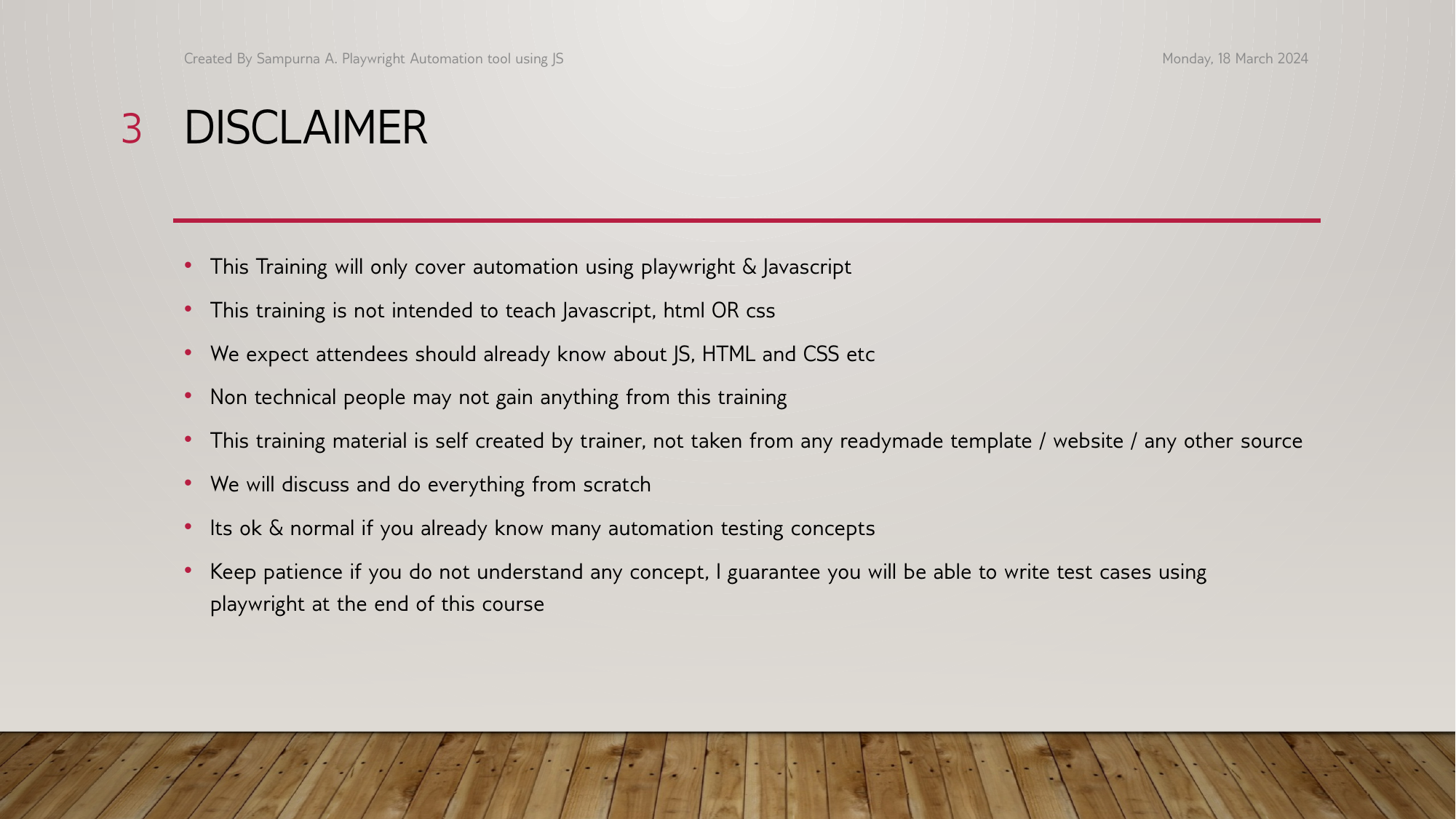

Created By Sampurna A. Playwright Automation tool using JS
Monday, 18 March 2024
3
# Disclaimer
This Training will only cover automation using playwright & Javascript
This training is not intended to teach Javascript, html OR css
We expect attendees should already know about JS, HTML and CSS etc
Non technical people may not gain anything from this training
This training material is self created by trainer, not taken from any readymade template / website / any other source
We will discuss and do everything from scratch
Its ok & normal if you already know many automation testing concepts
Keep patience if you do not understand any concept, I guarantee you will be able to write test cases using playwright at the end of this course